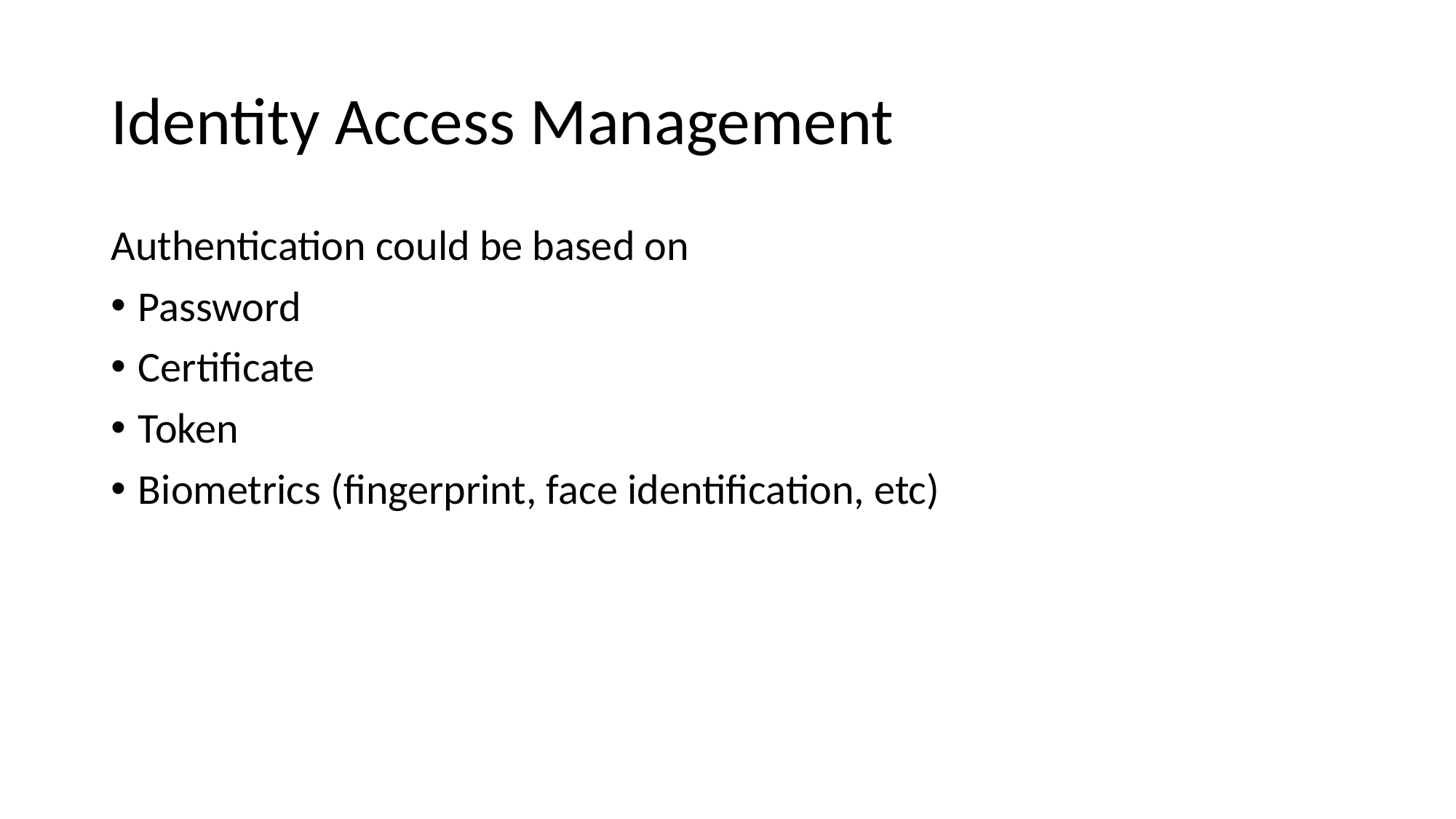

# Identity Access Management
Authentication could be based on
Password
Certificate
Token
Biometrics (fingerprint, face identification, etc)